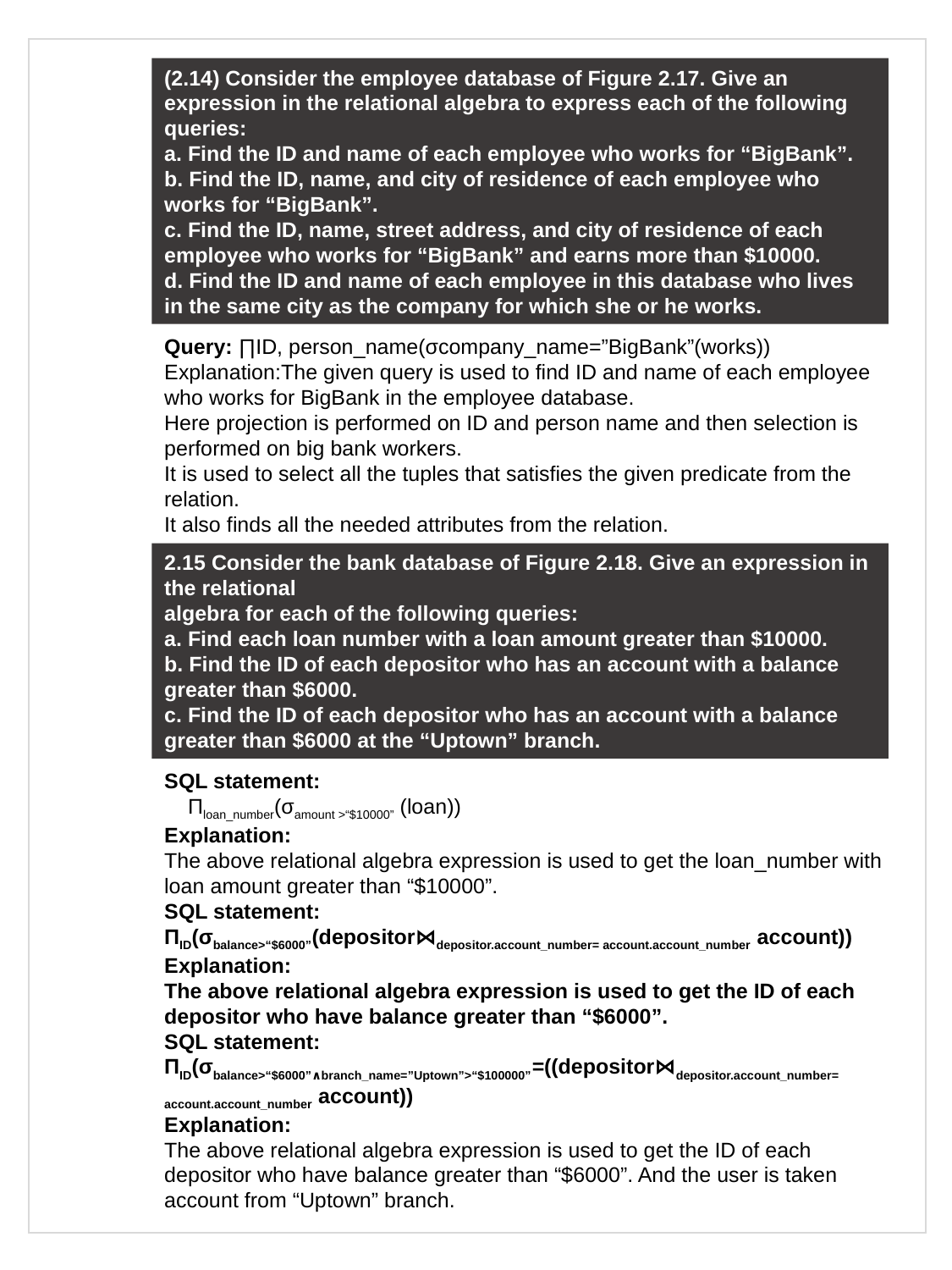

(2.14) Consider the employee database of Figure 2.17. Give an expression in the relational algebra to express each of the following queries:
a. Find the ID and name of each employee who works for “BigBank”.
b. Find the ID, name, and city of residence of each employee who works for “BigBank”.
c. Find the ID, name, street address, and city of residence of each employee who works for “BigBank” and earns more than $10000.
d. Find the ID and name of each employee in this database who lives in the same city as the company for which she or he works.
Query: ∏ID, person_name(σcompany_name=”BigBank”(works))
Explanation:The given query is used to find ID and name of each employee who works for BigBank in the employee database.
Here projection is performed on ID and person name and then selection is performed on big bank workers.
It is used to select all the tuples that satisfies the given predicate from the relation.
It also finds all the needed attributes from the relation.

2.15 Consider the bank database of Figure 2.18. Give an expression in the relational
algebra for each of the following queries:
a. Find each loan number with a loan amount greater than $10000.
b. Find the ID of each depositor who has an account with a balance greater than $6000.
c. Find the ID of each depositor who has an account with a balance greater than $6000 at the “Uptown” branch.
SQL statement:
    Πloan_number(σamount >“$10000” (loan))
Explanation:
The above relational algebra expression is used to get the loan_number with loan amount greater than “$10000”.
SQL statement:
ΠID(σbalance>“$6000”(depositor⋈depositor.account_number= account.account_number account))
Explanation:
The above relational algebra expression is used to get the ID of each depositor who have balance greater than “$6000”.
SQL statement:
ΠID(σbalance>“$6000”∧branch_name=”Uptown”>“$100000”=((depositor⋈depositor.account_number= account.account_number account))
Explanation:
The above relational algebra expression is used to get the ID of each depositor who have balance greater than “$6000”. And the user is taken account from “Uptown” branch.